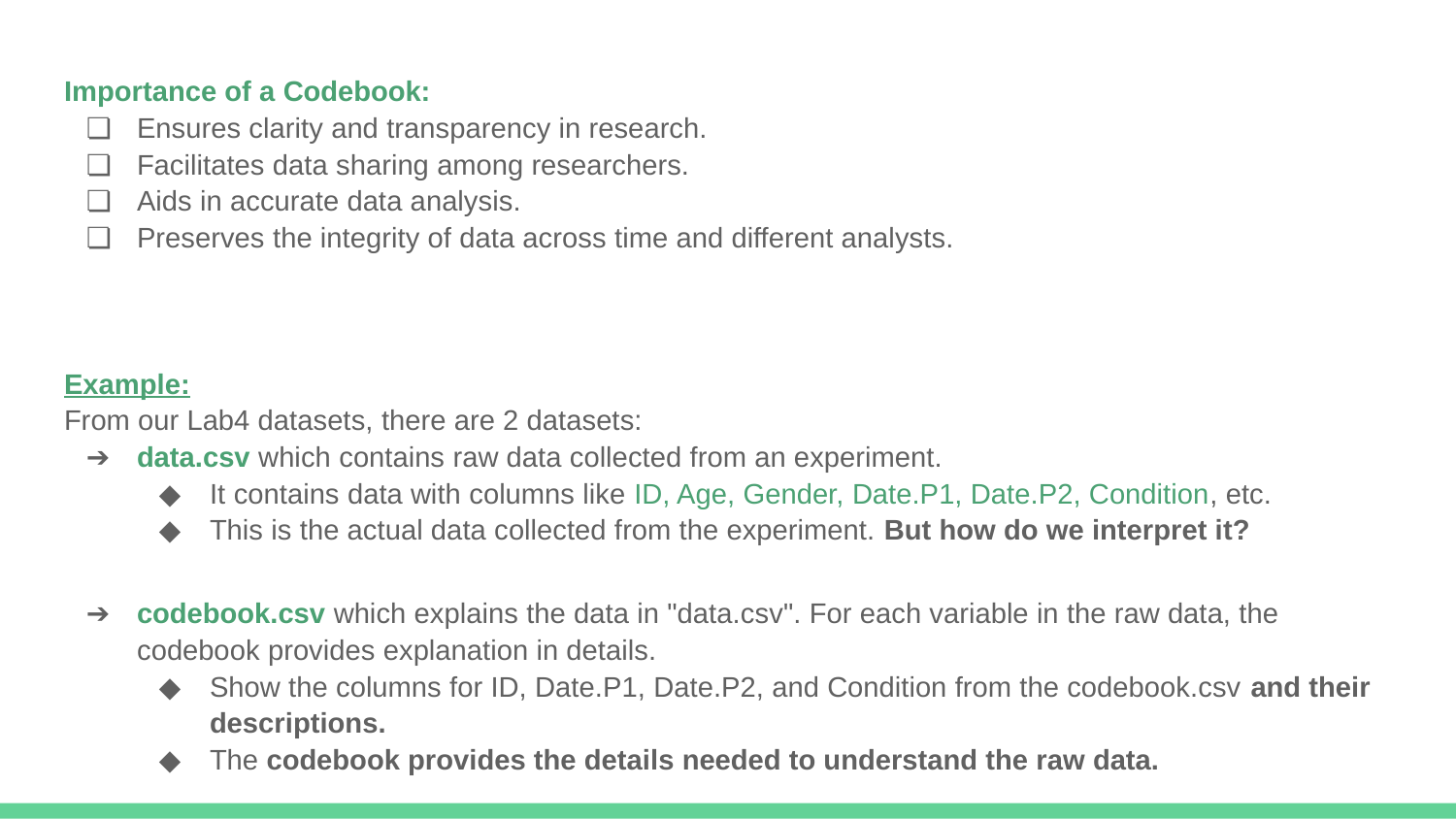

Importance of a Codebook:
Ensures clarity and transparency in research.
Facilitates data sharing among researchers.
Aids in accurate data analysis.
Preserves the integrity of data across time and different analysts.

Example:
From our Lab4 datasets, there are 2 datasets:
data.csv which contains raw data collected from an experiment.
It contains data with columns like ID, Age, Gender, Date.P1, Date.P2, Condition, etc.
This is the actual data collected from the experiment. But how do we interpret it?

codebook.csv which explains the data in "data.csv". For each variable in the raw data, the codebook provides explanation in details.
Show the columns for ID, Date.P1, Date.P2, and Condition from the codebook.csv and their descriptions.
The codebook provides the details needed to understand the raw data.